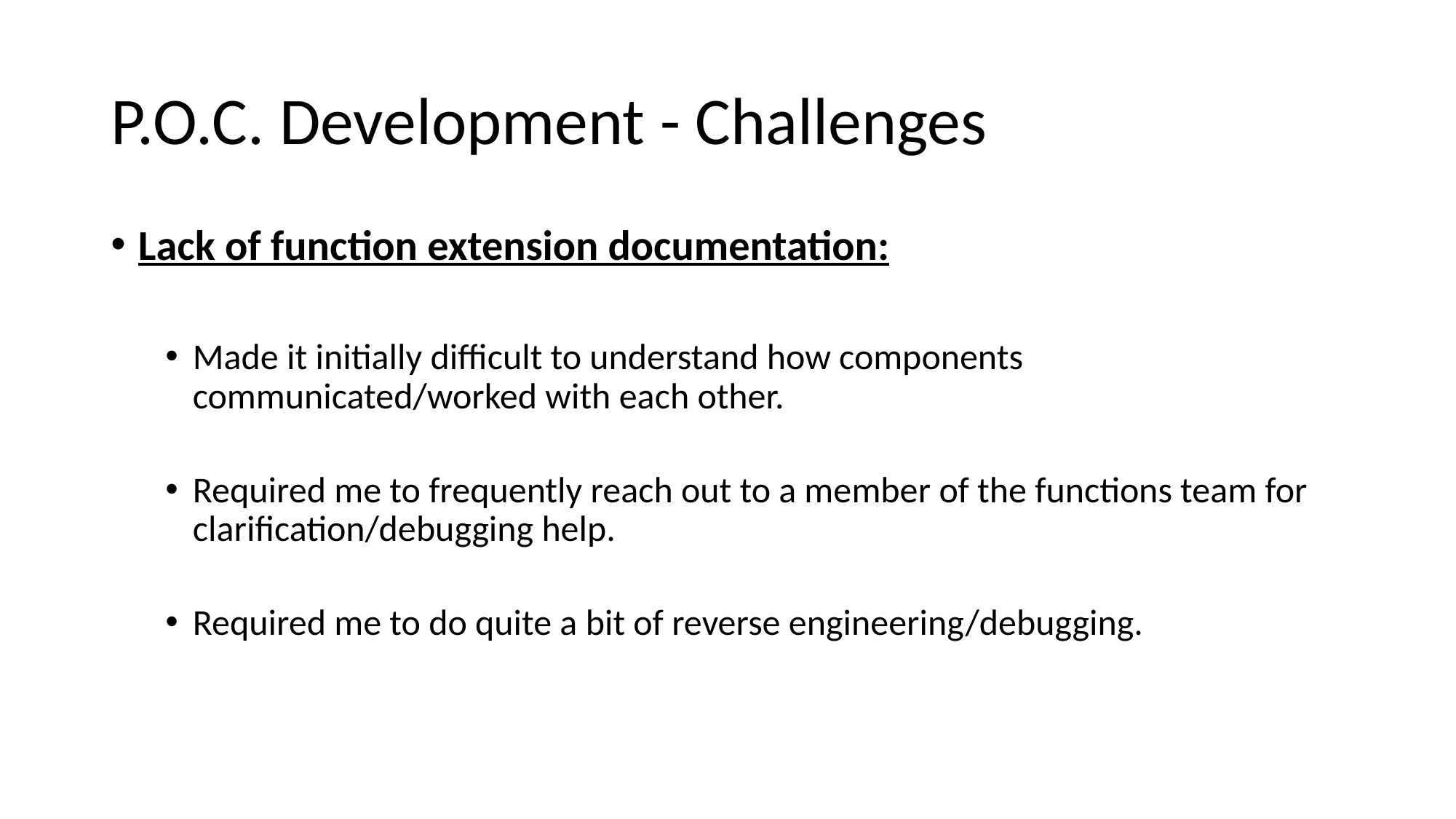

# P.O.C. Development - Challenges
Lack of function extension documentation:

Made it initially difficult to understand how components communicated/worked with each other.

Required me to frequently reach out to a member of the functions team for clarification/debugging help.

Required me to do quite a bit of reverse engineering/debugging.